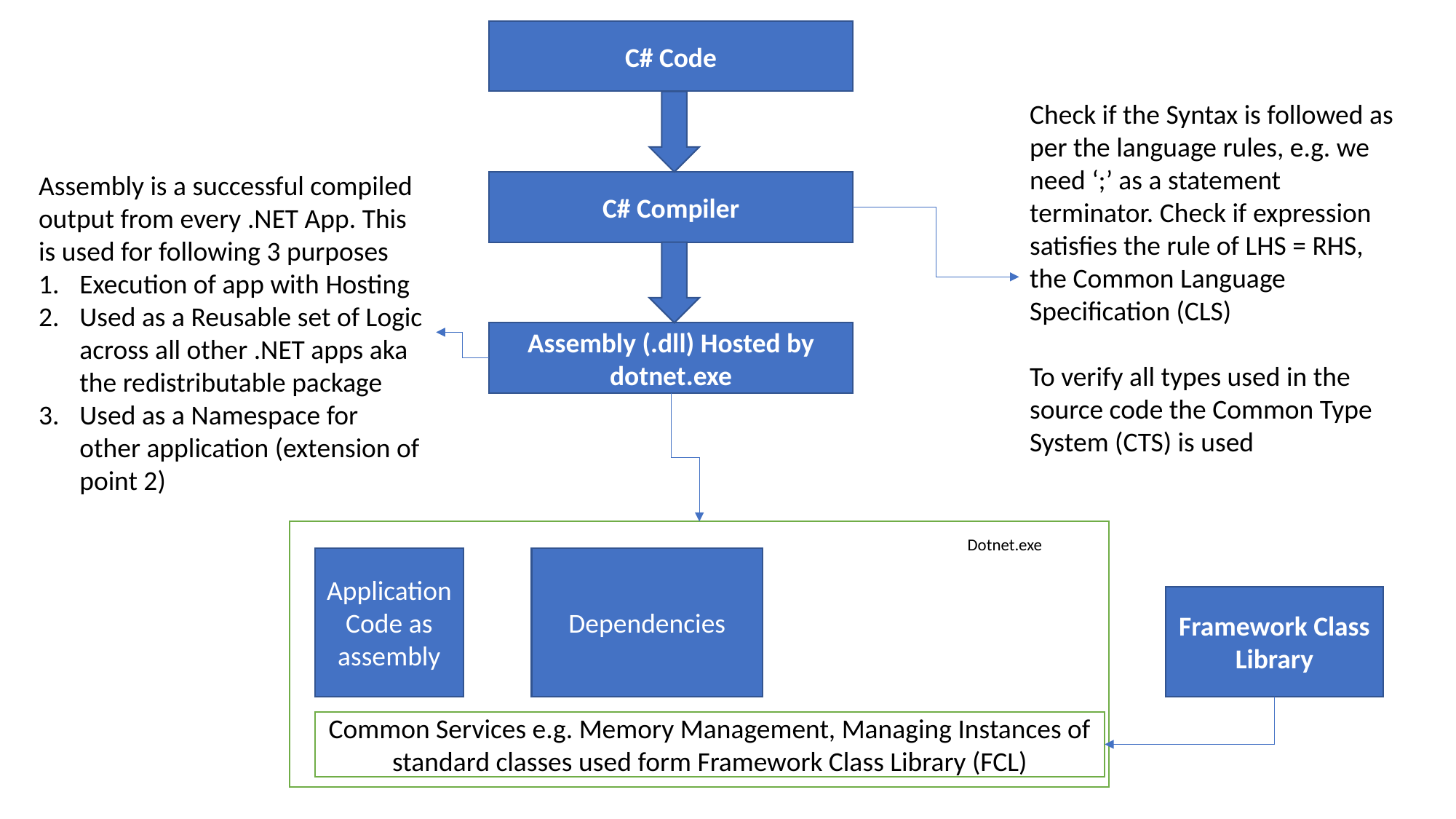

C# Code

Check if the Syntax is followed as per the language rules, e.g. we need ‘;’ as a statement terminator. Check if expression satisfies the rule of LHS = RHS, the Common Language Specification (CLS)

To verify all types used in the source code the Common Type System (CTS) is used
Assembly is a successful compiled output from every .NET App. This is used for following 3 purposes
Execution of app with Hosting
Used as a Reusable set of Logic across all other .NET apps aka the redistributable package
Used as a Namespace for other application (extension of point 2)
C# Compiler

Assembly (.dll) Hosted by dotnet.exe

Dotnet.exe
Application Code as assembly
Dependencies
Framework Class Library
Common Services e.g. Memory Management, Managing Instances of standard classes used form Framework Class Library (FCL)